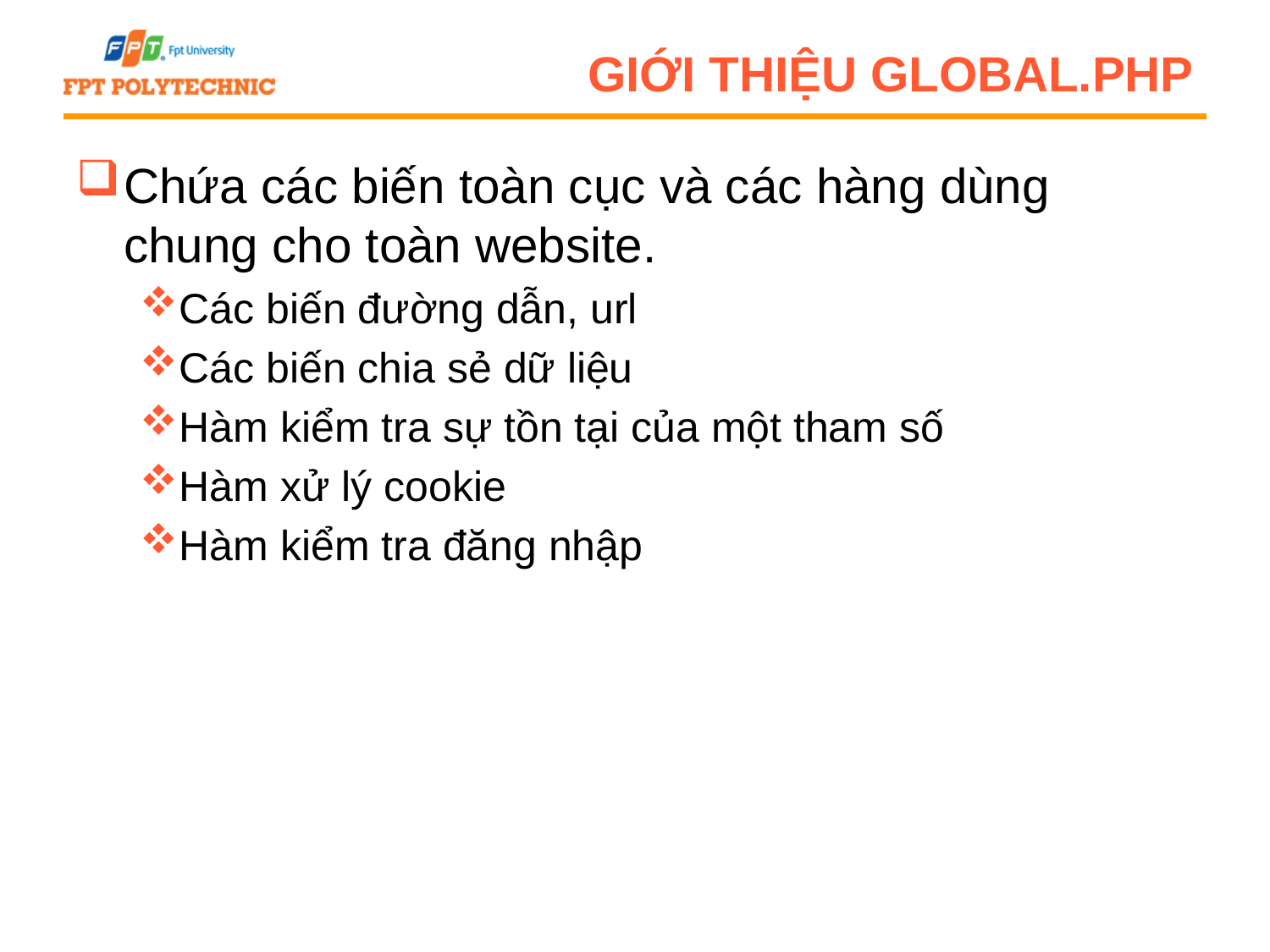

# Giới thiệu global.php
Chứa các biến toàn cục và các hàng dùng chung cho toàn website.
Các biến đường dẫn, url
Các biến chia sẻ dữ liệu
Hàm kiểm tra sự tồn tại của một tham số
Hàm xử lý cookie
Hàm kiểm tra đăng nhập